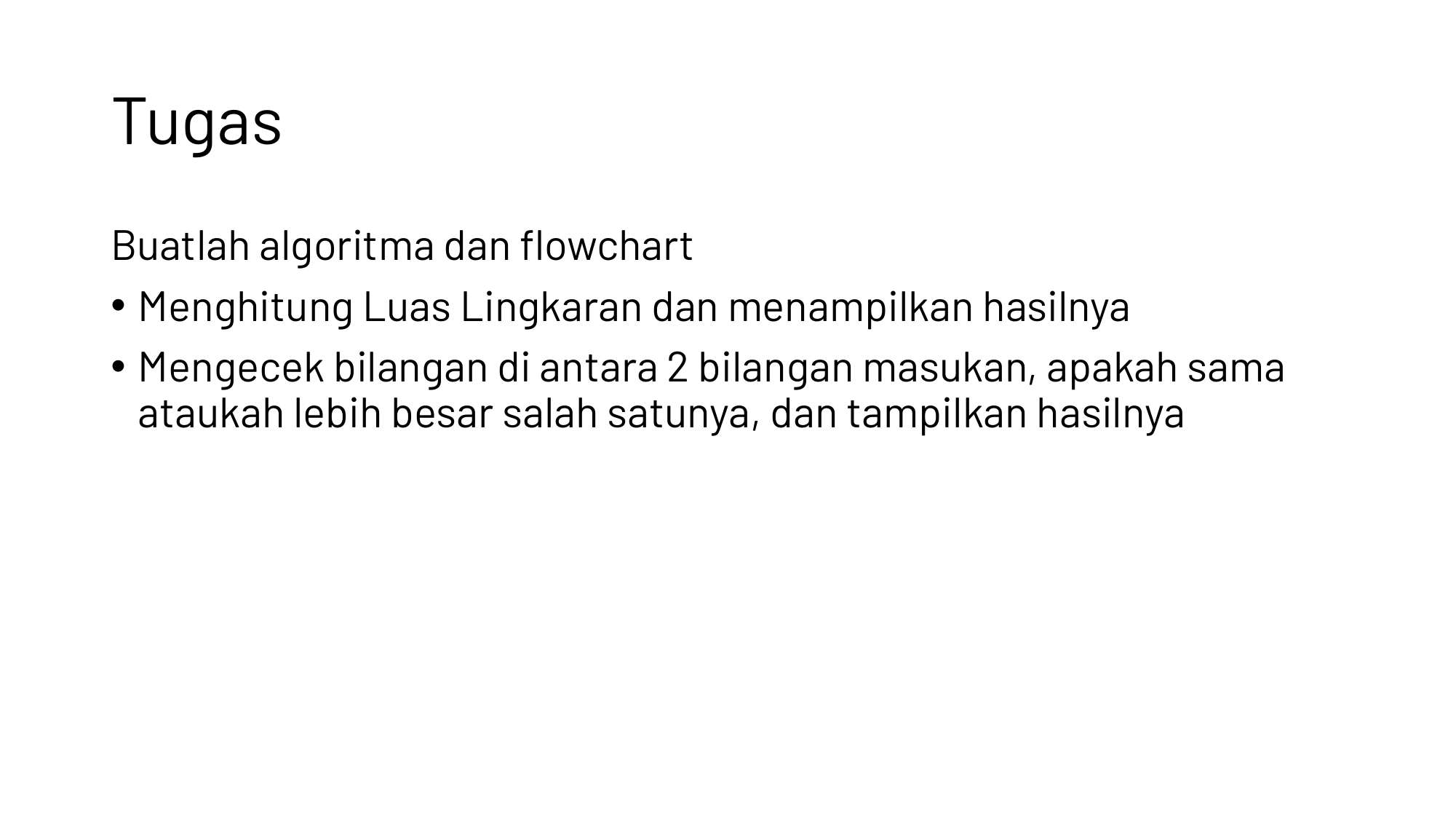

# Tugas
Buatlah algoritma dan flowchart
Menghitung Luas Lingkaran dan menampilkan hasilnya
Mengecek bilangan di antara 2 bilangan masukan, apakah sama ataukah lebih besar salah satunya, dan tampilkan hasilnya